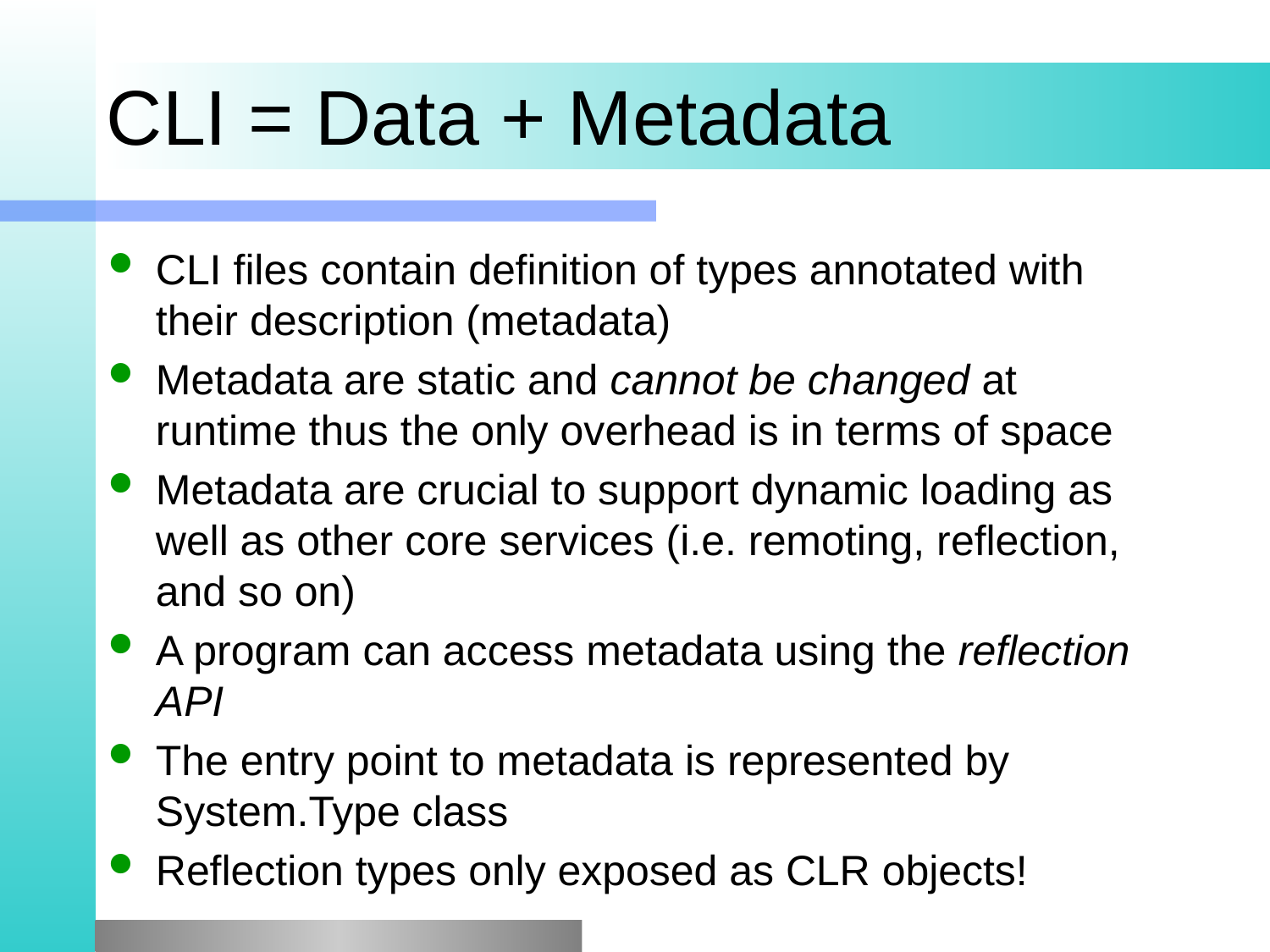

# CLI = Data + Metadata
CLI files contain definition of types annotated with their description (metadata)
Metadata are static and cannot be changed at runtime thus the only overhead is in terms of space
Metadata are crucial to support dynamic loading as well as other core services (i.e. remoting, reflection, and so on)
A program can access metadata using the reflection API
The entry point to metadata is represented by System.Type class
Reflection types only exposed as CLR objects!